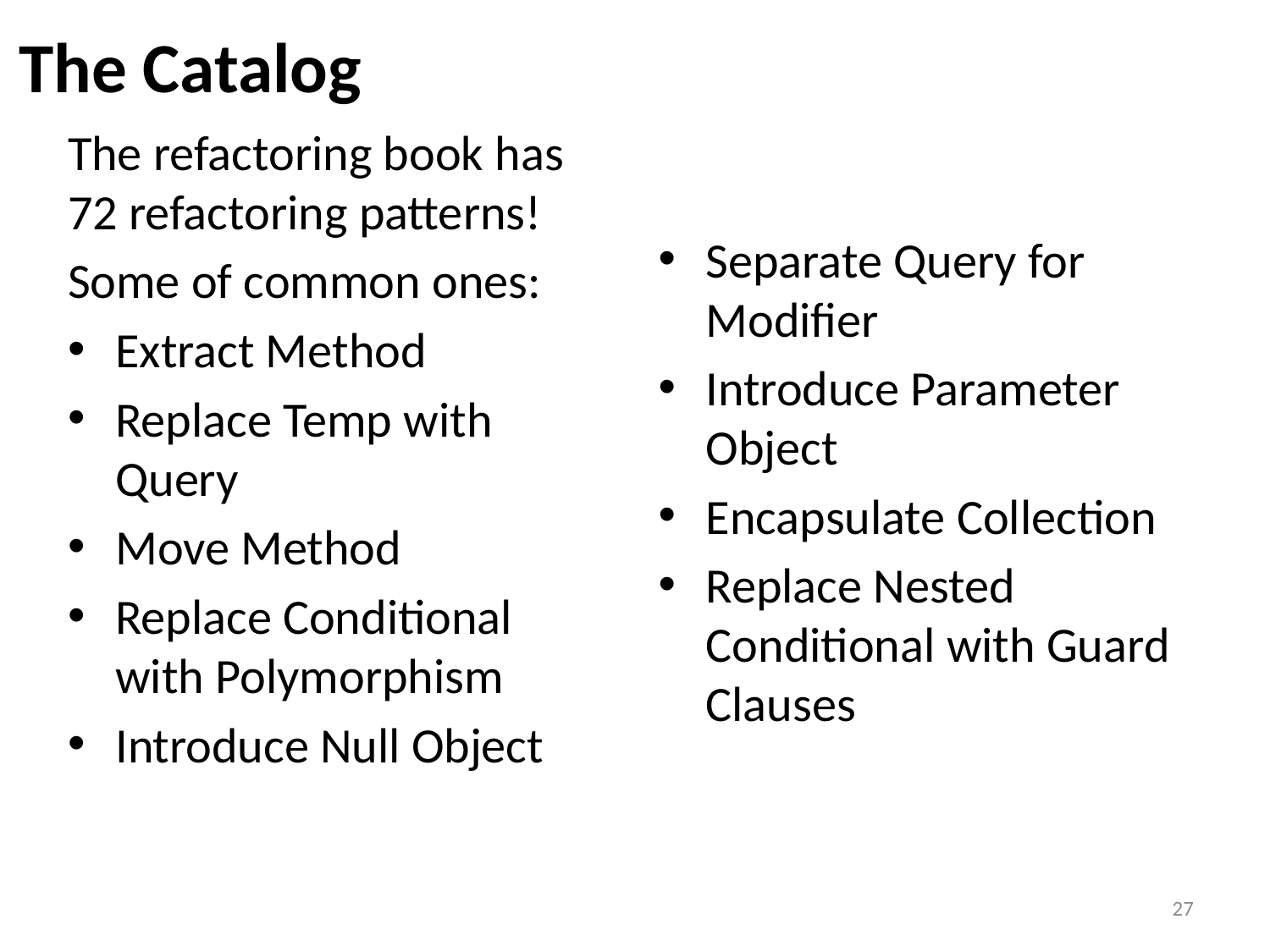

The Catalog
The refactoring book has 72 refactoring patterns!
Some of common ones:
Extract Method
Replace Temp with Query
Move Method
Replace Conditional with Polymorphism
Introduce Null Object
Separate Query for Modifier
Introduce Parameter Object
Encapsulate Collection
Replace Nested Conditional with Guard Clauses
27